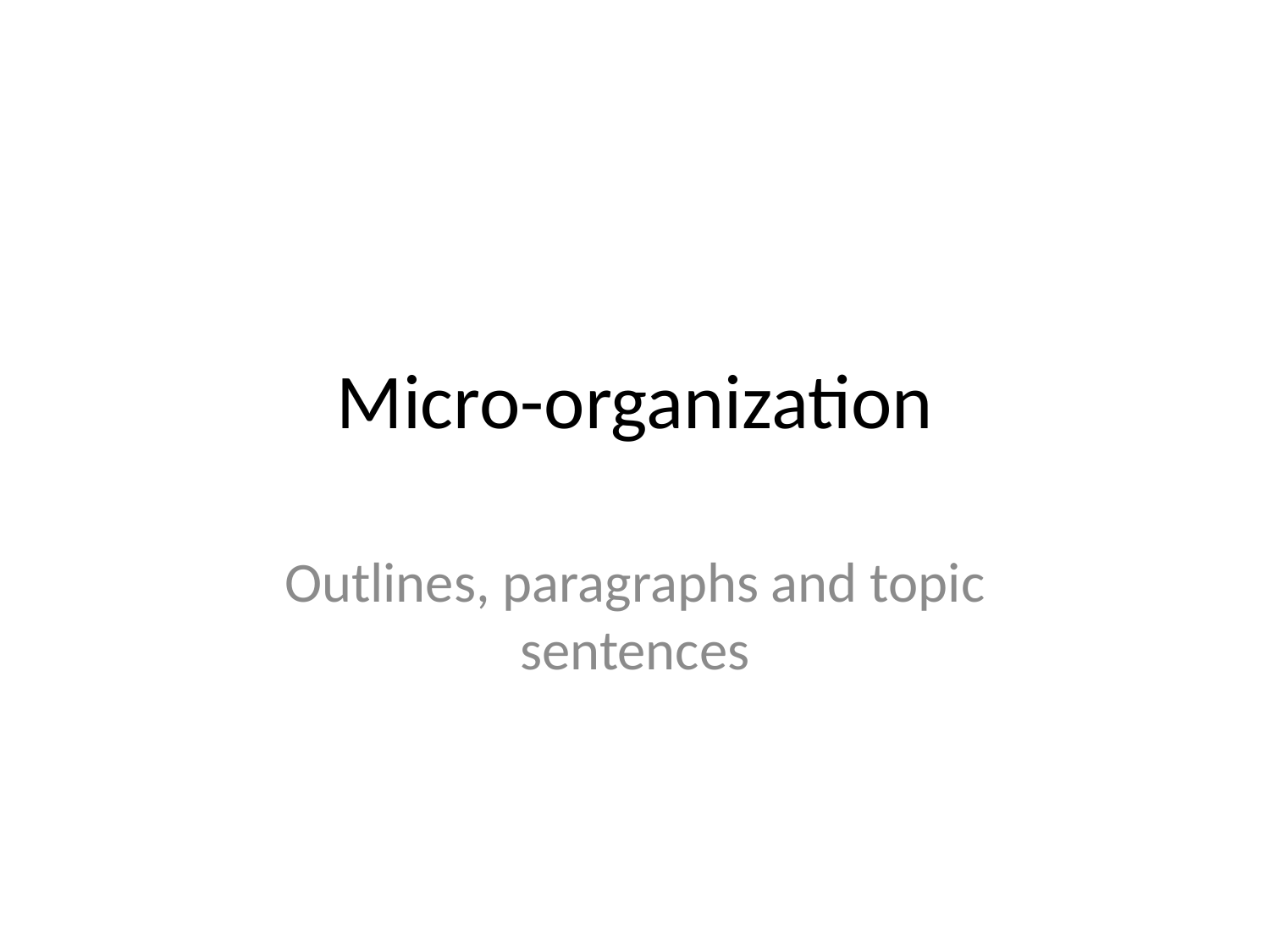

# Micro-organization
Outlines, paragraphs and topic sentences